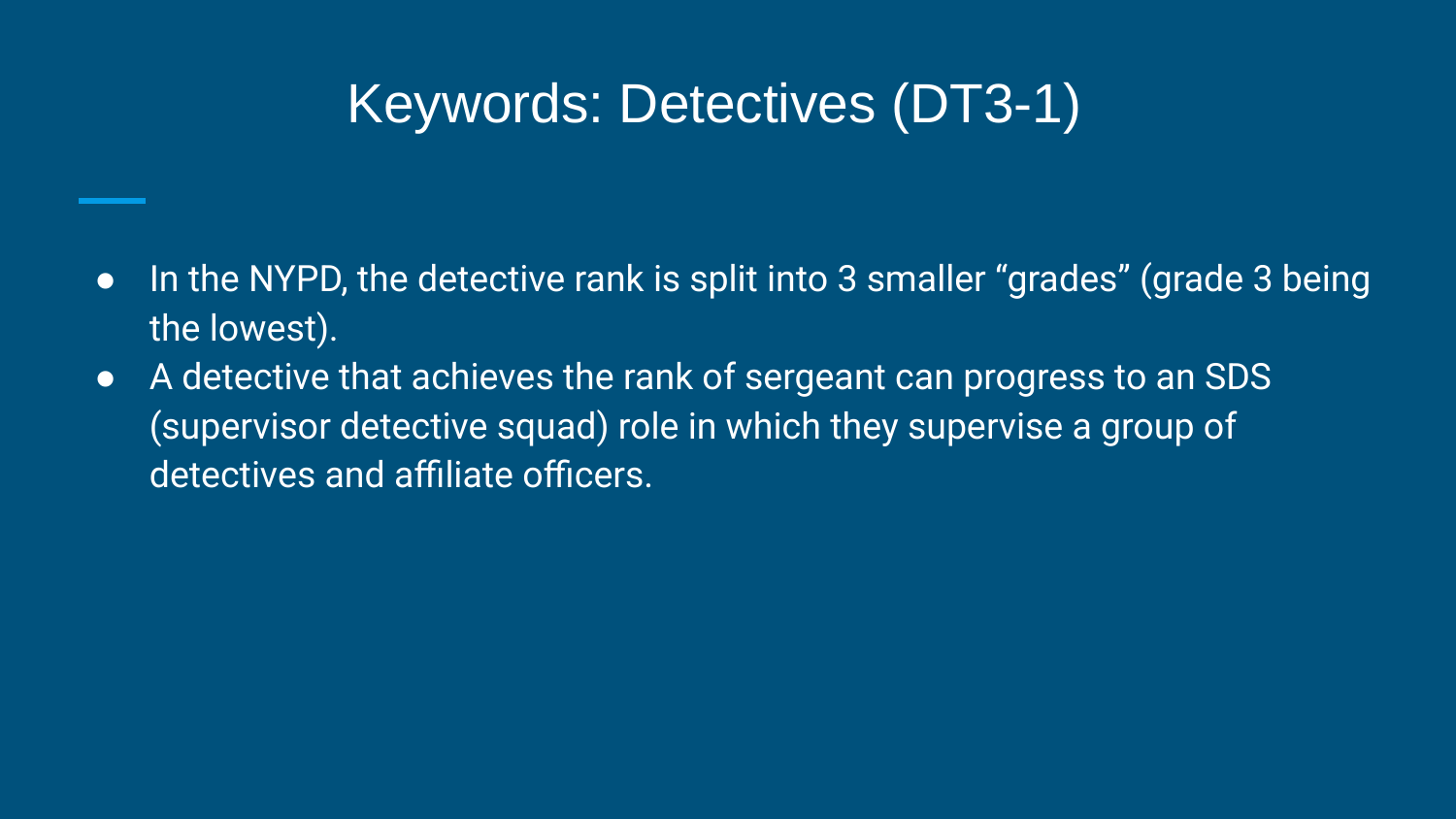

# Keywords: Detectives (DT3-1)
In the NYPD, the detective rank is split into 3 smaller “grades” (grade 3 being the lowest).
A detective that achieves the rank of sergeant can progress to an SDS (supervisor detective squad) role in which they supervise a group of detectives and affiliate officers.